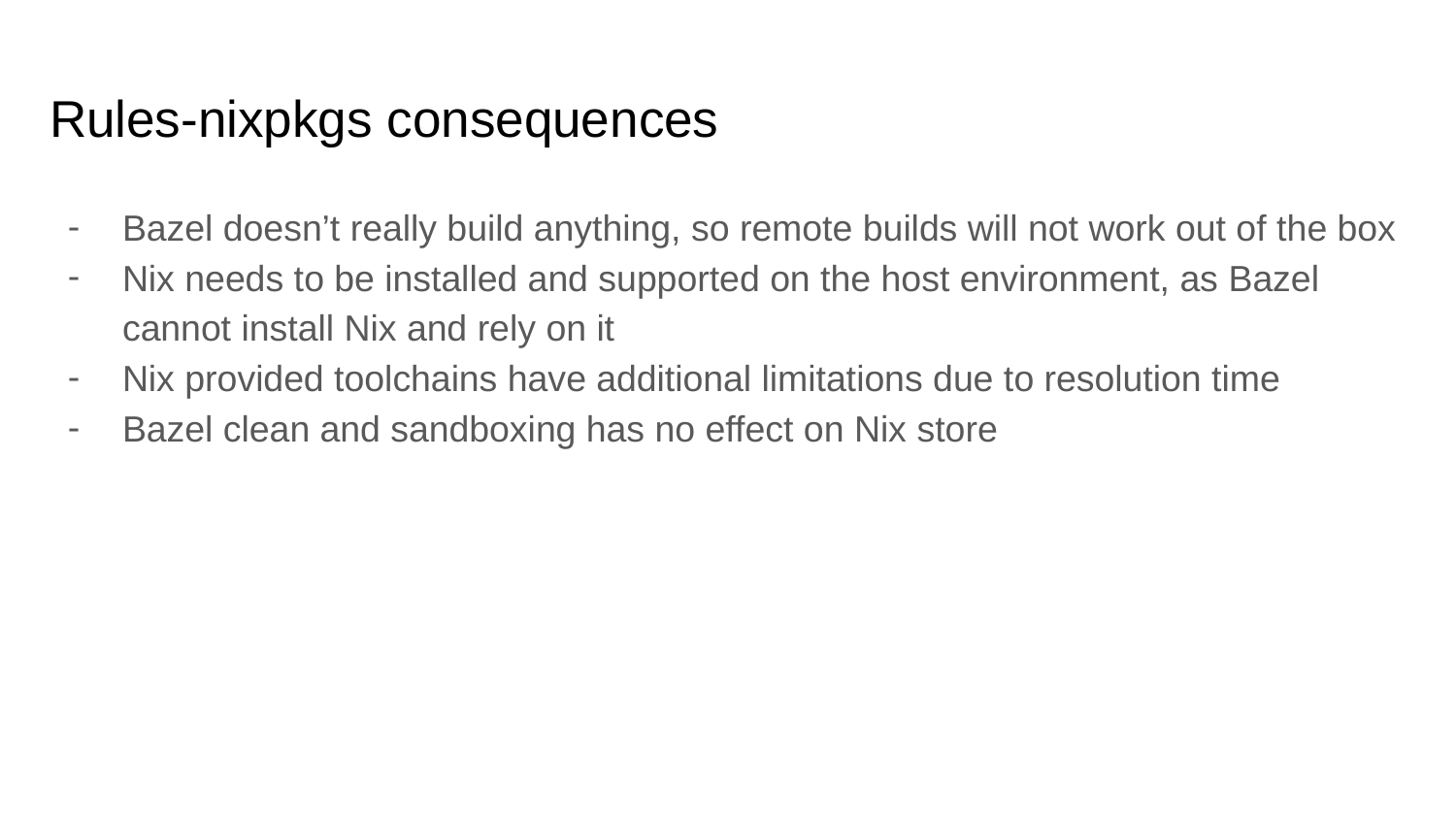

# Rules-nixpkgs consequences
Bazel doesn’t really build anything, so remote builds will not work out of the box
Nix needs to be installed and supported on the host environment, as Bazel cannot install Nix and rely on it
Nix provided toolchains have additional limitations due to resolution time
Bazel clean and sandboxing has no effect on Nix store